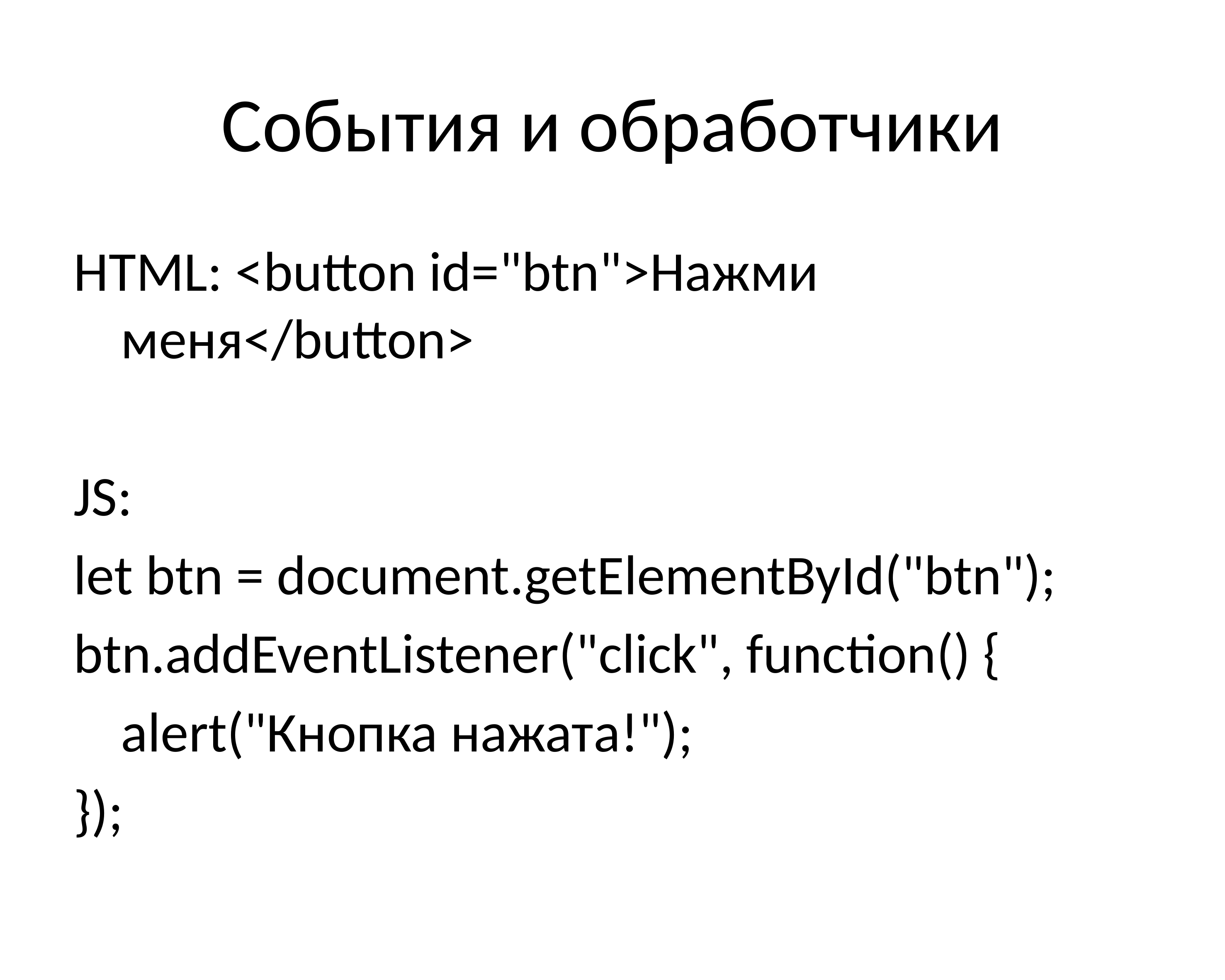

# События и обработчики
HTML: <button id="btn">Нажми меня</button>

JS:
let btn = document.getElementById("btn");
btn.addEventListener("click", function() {
	alert("Кнопка нажата!");
});